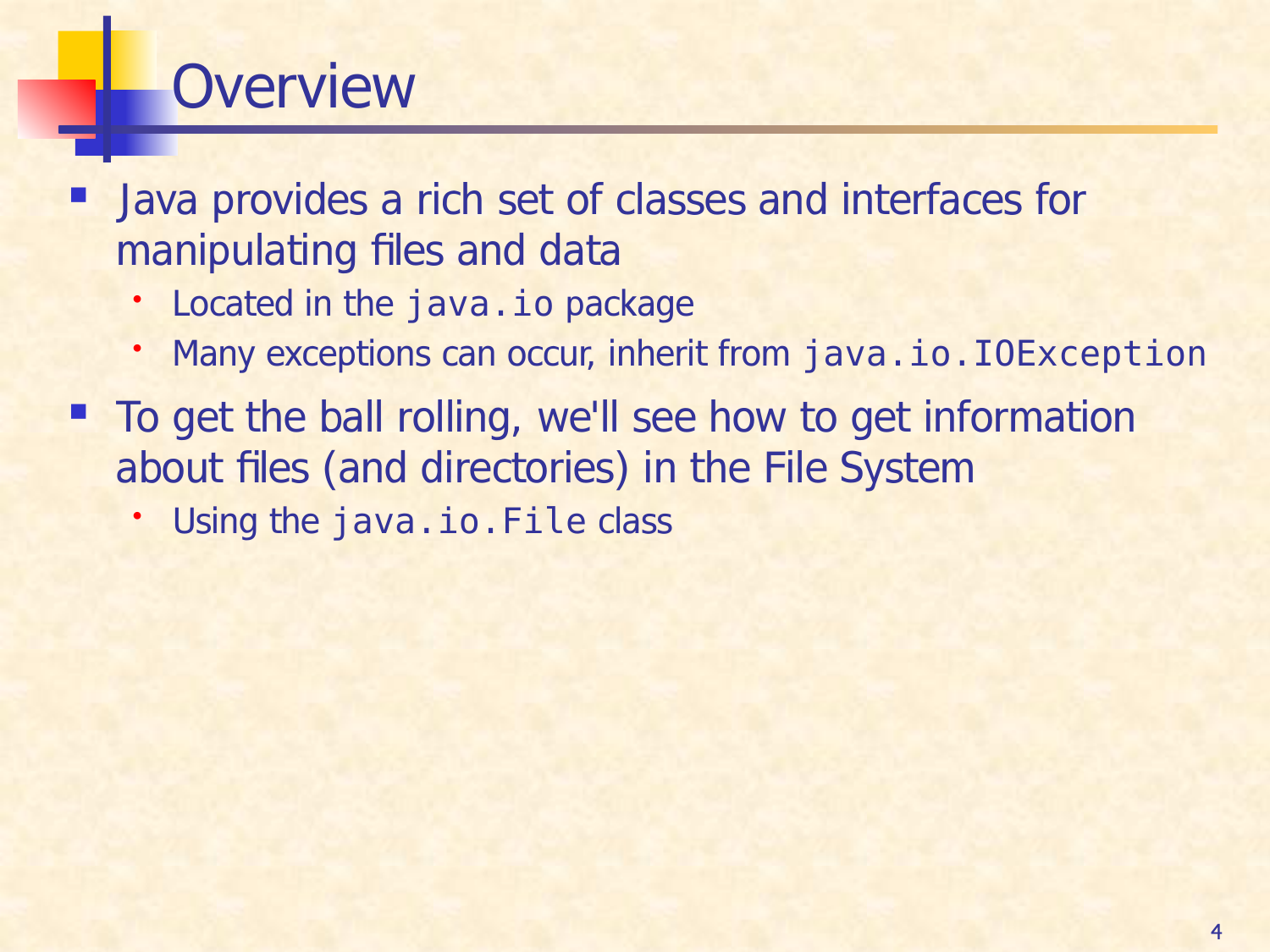

# Overview
Java provides a rich set of classes and interfaces for manipulating files and data
Located in the java.io package
Many exceptions can occur, inherit from java.io.IOException
To get the ball rolling, we'll see how to get information about files (and directories) in the File System
Using the java.io.File class
4